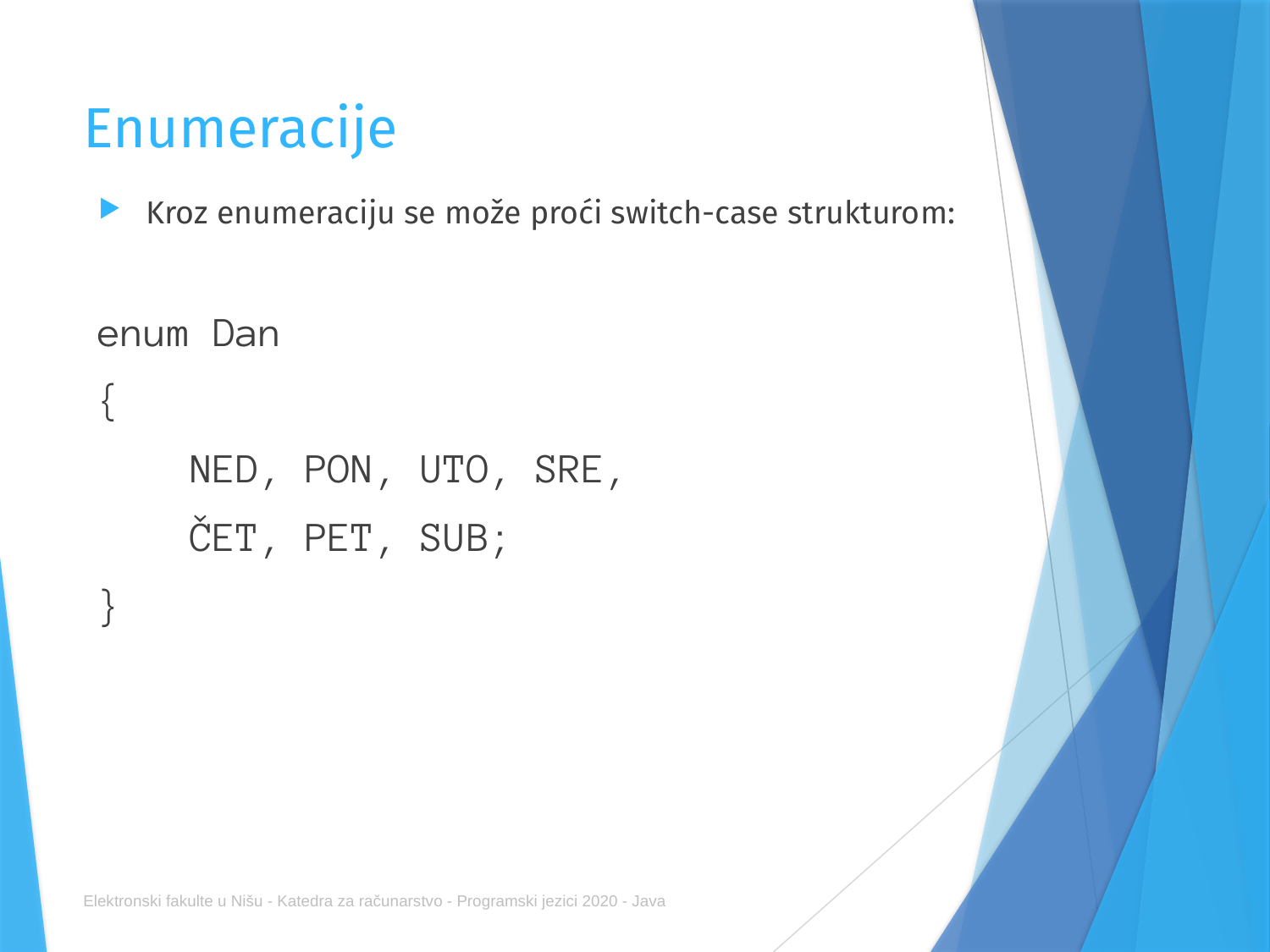

# Enumeracije
Kroz enumeraciju se može proći switch-case strukturom:

enum Dan
{
    NED, PON, UTO, SRE,
    ČET, PET, SUB;
}

Elektronski fakulte u Nišu - Katedra za računarstvo - Programski jezici 2020 - Java